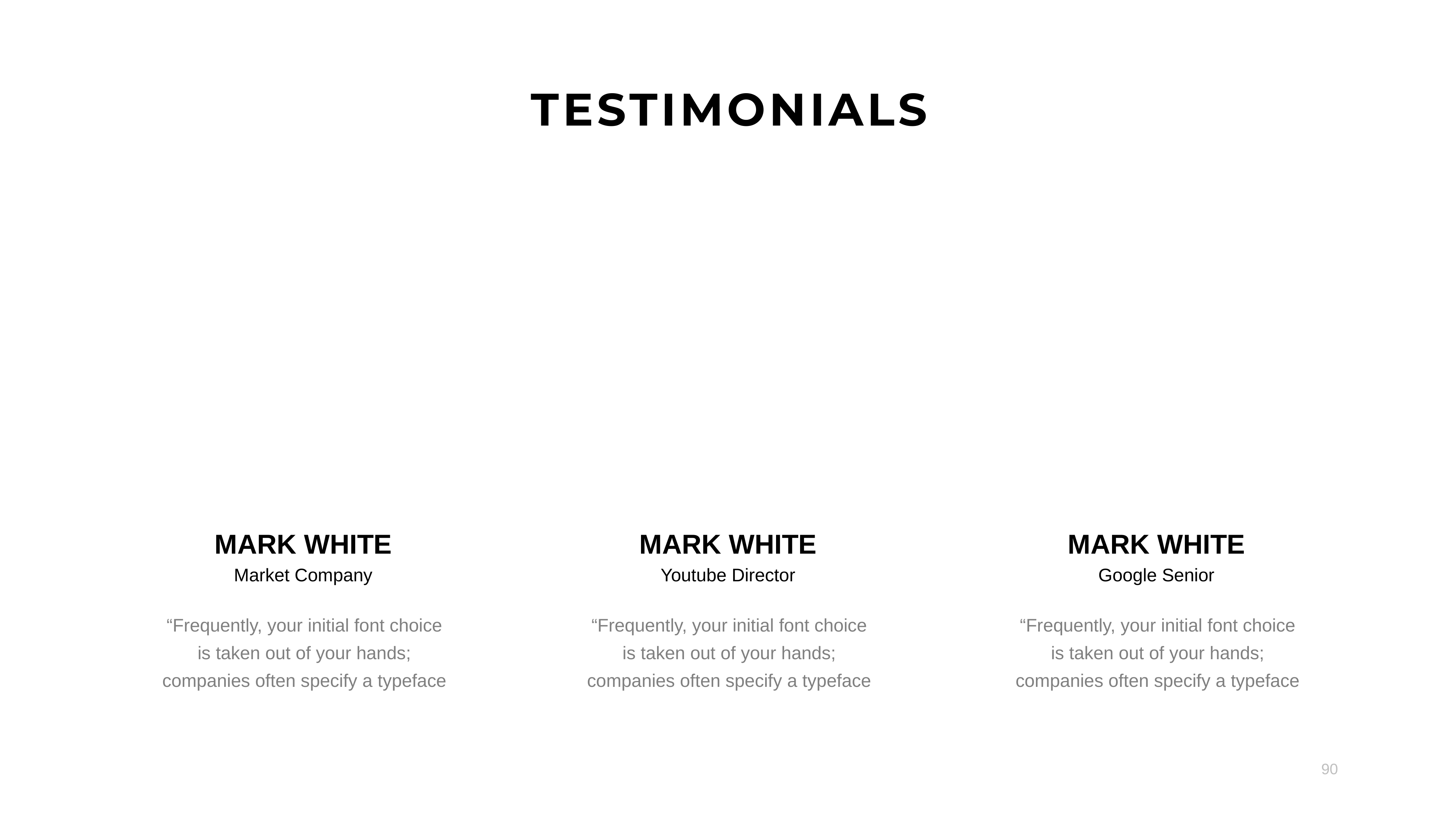

TESTIMONIALS

MARK WHITE
MARK WHITE
MARK WHITE
Market Company
Youtube Director
Google Senior
“Frequently, your initial font choice is taken out of your hands; companies often specify a typeface
“Frequently, your initial font choice is taken out of your hands; companies often specify a typeface
“Frequently, your initial font choice is taken out of your hands; companies often specify a typeface